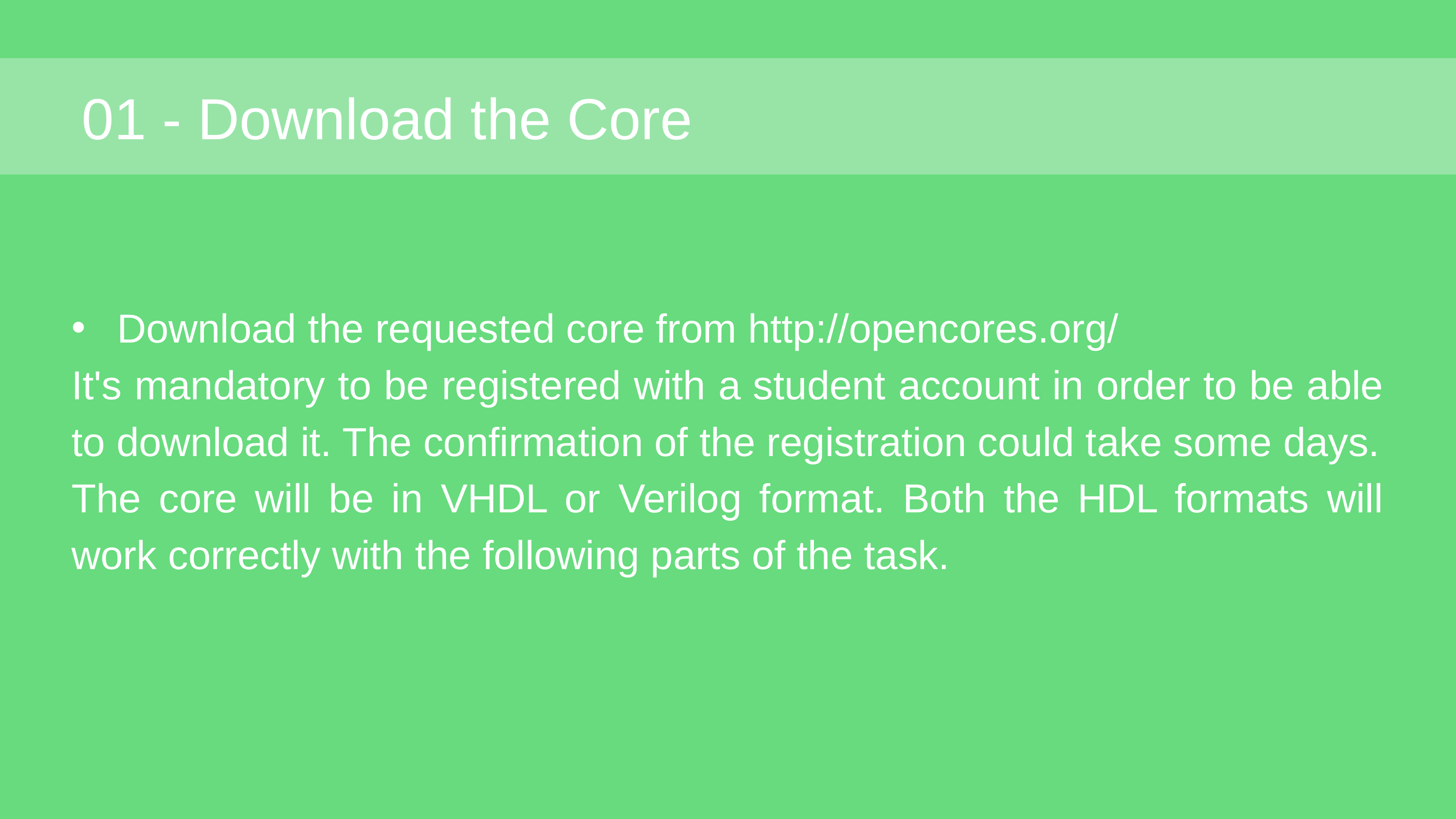

01 - Download the Core
Download the requested core from http://opencores.org/
It's mandatory to be registered with a student account in order to be able to download it. The confirmation of the registration could take some days.
The core will be in VHDL or Verilog format. Both the HDL formats will work correctly with the following parts of the task.